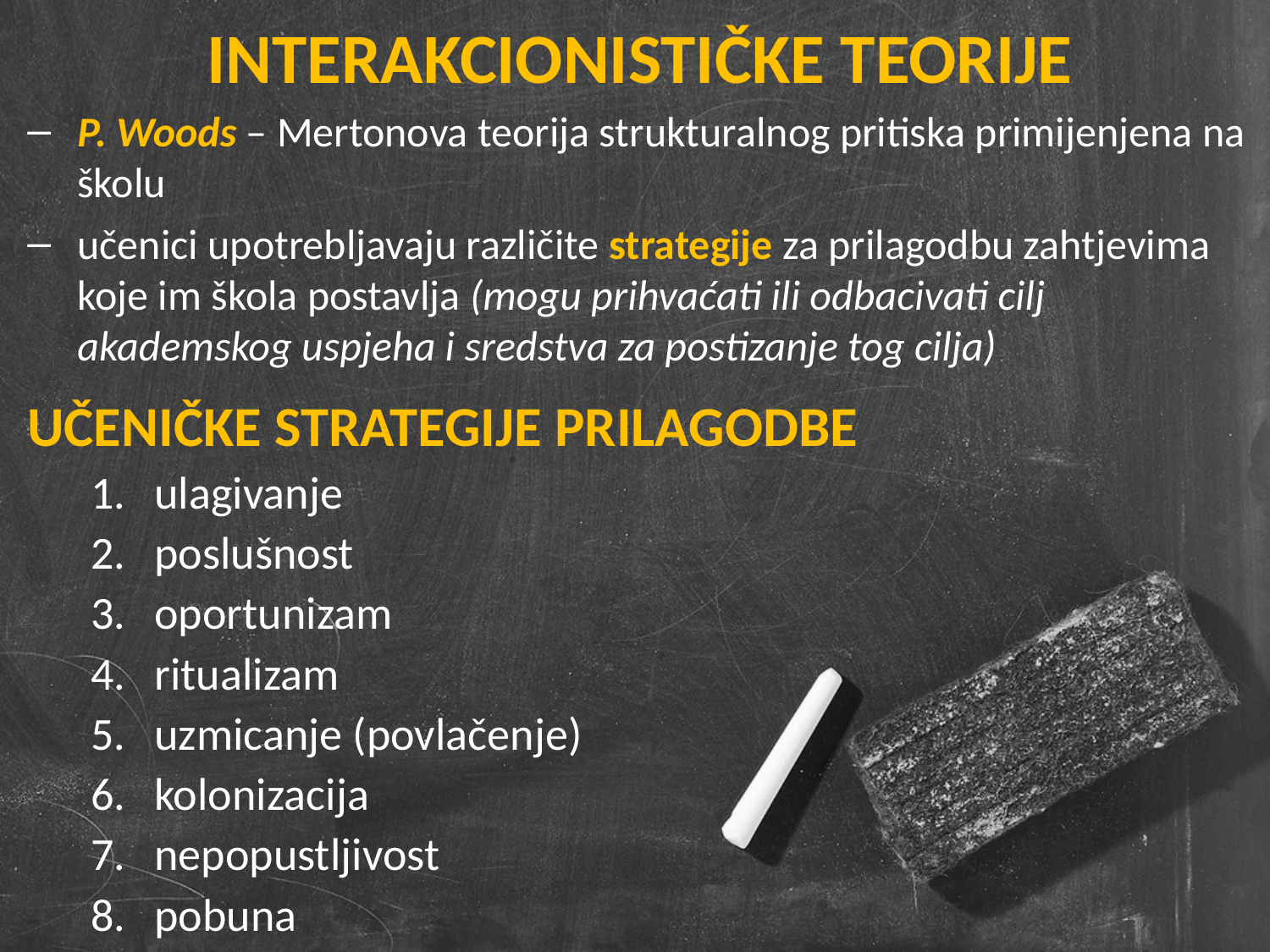

INTERAKCIONISTIČKE TEORIJE
P. Woods – Mertonova teorija strukturalnog pritiska primijenjena na školu
učenici upotrebljavaju različite strategije za prilagodbu zahtjevima koje im škola postavlja (mogu prihvaćati ili odbacivati cilj akademskog uspjeha i sredstva za postizanje tog cilja)
UČENIČKE STRATEGIJE PRILAGODBE
ulagivanje
poslušnost
oportunizam
ritualizam
uzmicanje (povlačenje)
kolonizacija
nepopustljivost
pobuna